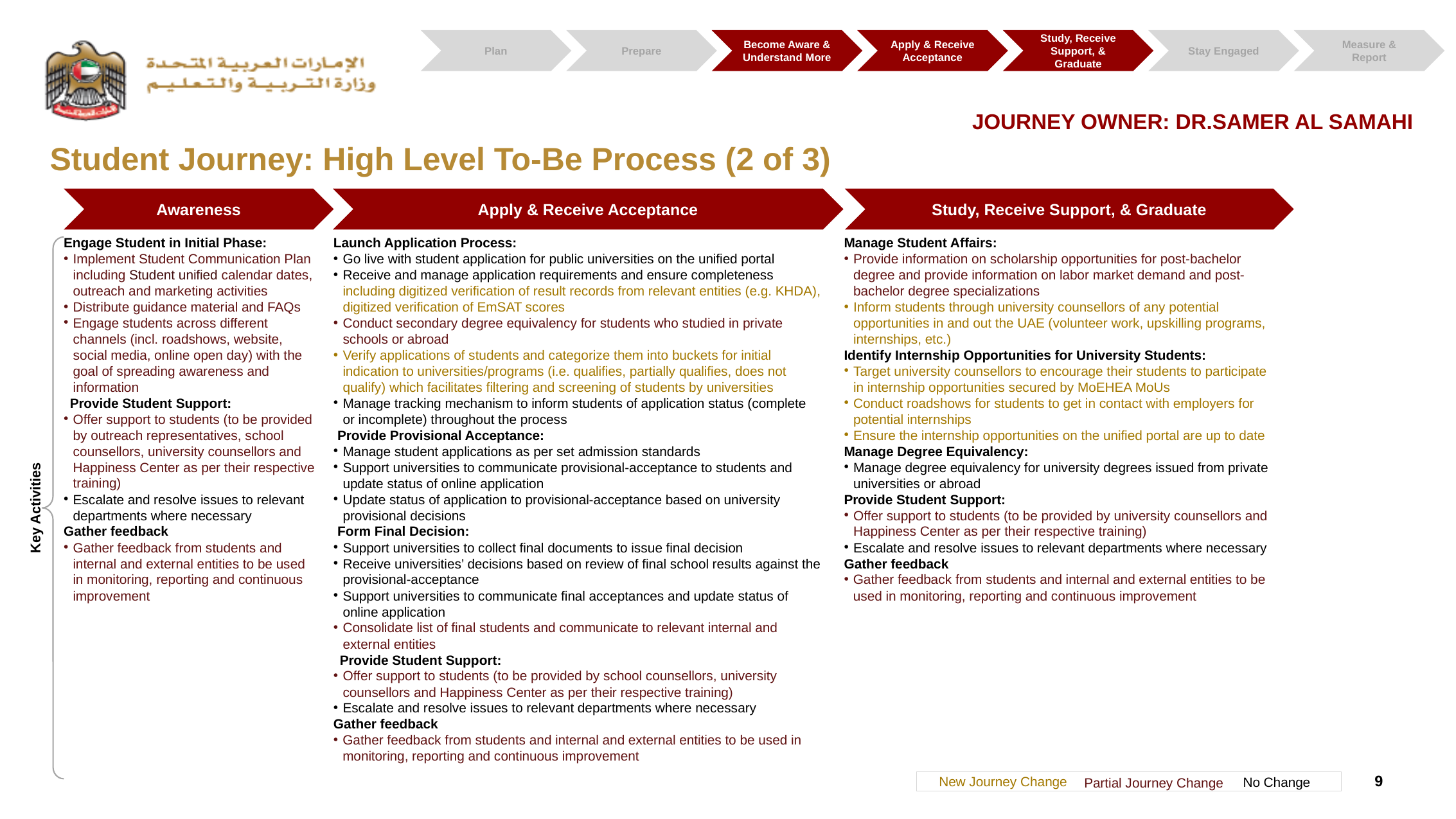

Plan
Prepare
Become Aware & Understand More
Apply & Receive Acceptance
Study, Receive Support, & Graduate
Stay Engaged
Measure & Report
JOURNEY OWNER: DR.SAMER AL SAMAHI
Student Journey: High Level To-Be Process (2 of 3)
Awareness
Apply & Receive Acceptance
Study, Receive Support, & Graduate
Engage Student in Initial Phase:
Implement Student Communication Plan including Student unified calendar dates, outreach and marketing activities
Distribute guidance material and FAQs
Engage students across different channels (incl. roadshows, website, social media, online open day) with the goal of spreading awareness and information
Provide Student Support:
Offer support to students (to be provided by outreach representatives, school counsellors, university counsellors and Happiness Center as per their respective training)
Escalate and resolve issues to relevant departments where necessary
Gather feedback
Gather feedback from students and internal and external entities to be used in monitoring, reporting and continuous improvement

Manage Student Affairs:
Provide information on scholarship opportunities for post-bachelor degree and provide information on labor market demand and post-bachelor degree specializations
Inform students through university counsellors of any potential opportunities in and out the UAE (volunteer work, upskilling programs, internships, etc.)
Identify Internship Opportunities for University Students:
Target university counsellors to encourage their students to participate in internship opportunities secured by MoEHEA MoUs
Conduct roadshows for students to get in contact with employers for potential internships
Ensure the internship opportunities on the unified portal are up to date
Manage Degree Equivalency:
Manage degree equivalency for university degrees issued from private universities or abroad
Provide Student Support:
Offer support to students (to be provided by university counsellors and Happiness Center as per their respective training)
Escalate and resolve issues to relevant departments where necessary
Gather feedback
Gather feedback from students and internal and external entities to be used in monitoring, reporting and continuous improvement

Launch Application Process:
Go live with student application for public universities on the unified portal
Receive and manage application requirements and ensure completeness including digitized verification of result records from relevant entities (e.g. KHDA), digitized verification of EmSAT scores
Conduct secondary degree equivalency for students who studied in private schools or abroad
Verify applications of students and categorize them into buckets for initial indication to universities/programs (i.e. qualifies, partially qualifies, does not qualify) which facilitates filtering and screening of students by universities
Manage tracking mechanism to inform students of application status (complete or incomplete) throughout the process
Provide Provisional Acceptance:
Manage student applications as per set admission standards
Support universities to communicate provisional-acceptance to students and update status of online application
Update status of application to provisional-acceptance based on university provisional decisions
Form Final Decision:
Support universities to collect final documents to issue final decision
Receive universities’ decisions based on review of final school results against the provisional-acceptance
Support universities to communicate final acceptances and update status of online application
Consolidate list of final students and communicate to relevant internal and external entities
Provide Student Support:
Offer support to students (to be provided by school counsellors, university counsellors and Happiness Center as per their respective training)
Escalate and resolve issues to relevant departments where necessary
Gather feedback
Gather feedback from students and internal and external entities to be used in monitoring, reporting and continuous improvement

Key Activities
9

New Journey Change
No Change
Partial Journey Change